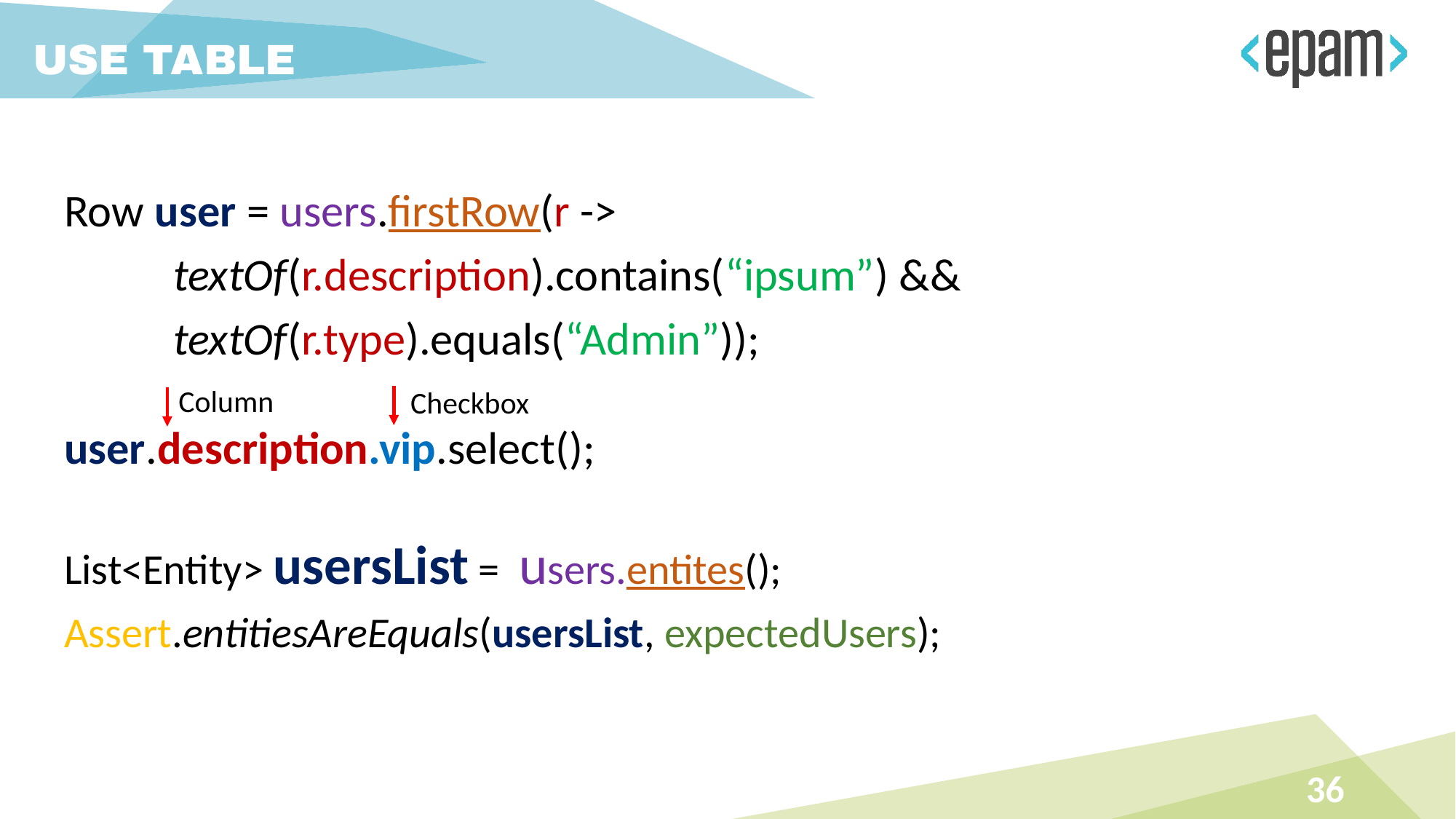

Use table
Row user = users.firstRow(r ->
	textOf(r.description).contains(“ipsum”) &&
	textOf(r.type).equals(“Admin”));

user.description.vip.select();

List<Entity> usersList =  users.entites();
Assert.entitiesAreEquals(usersList, expectedUsers);
Column
Checkbox
36